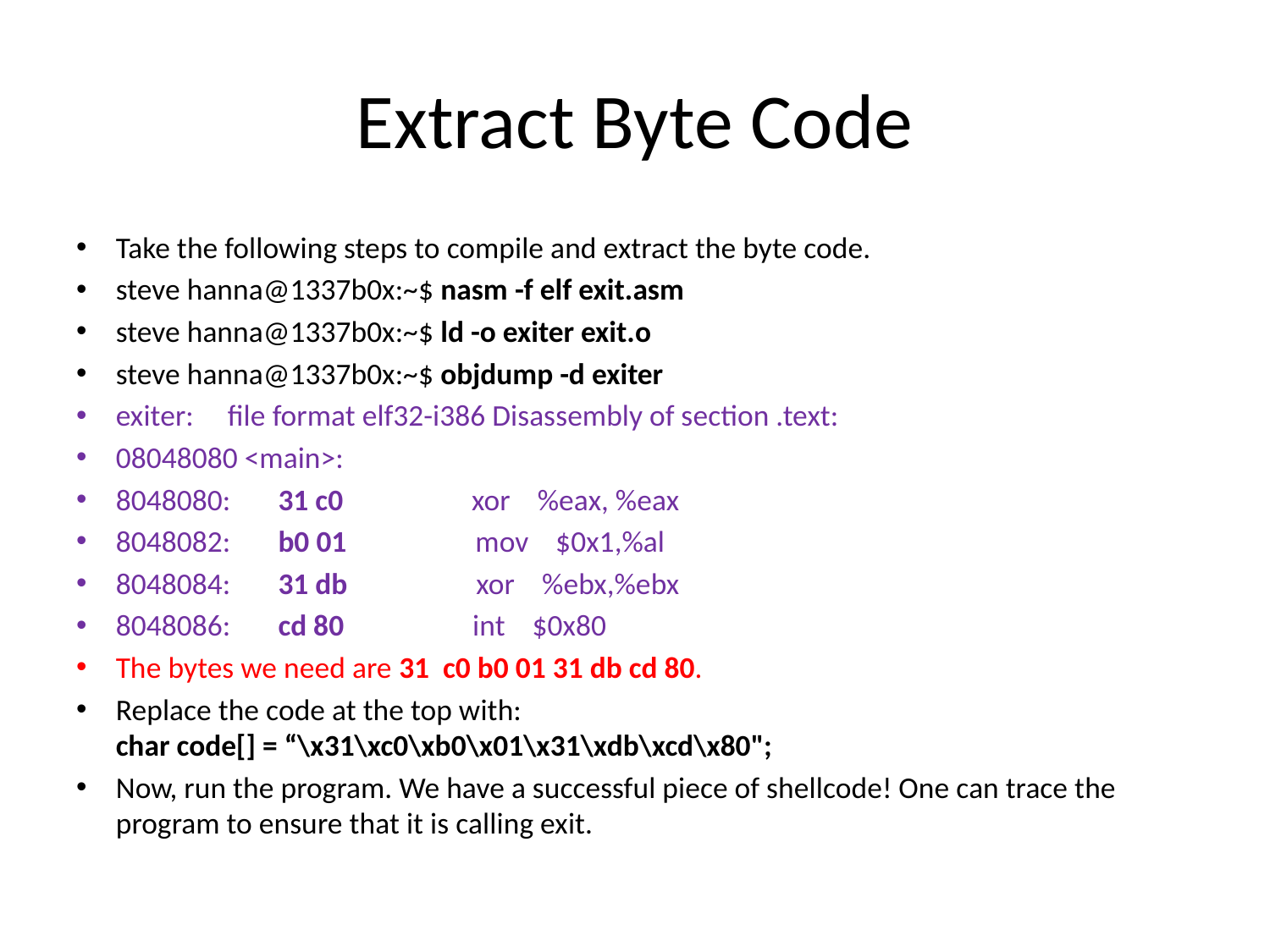

# Extract Byte Code
Take the following steps to compile and extract the byte code.
steve hanna@1337b0x:~$ nasm -f elf exit.asm
steve hanna@1337b0x:~$ ld -o exiter exit.o
steve hanna@1337b0x:~$ objdump -d exiter
exiter:     file format elf32-i386 Disassembly of section .text:
08048080 <main>:
8048080:       31 c0                   xor    %eax, %eax
8048082:       b0 01                   mov    $0x1,%al
8048084:       31 db                   xor    %ebx,%ebx
8048086:       cd 80                   int    $0x80
The bytes we need are 31  c0 b0 01 31 db cd 80.
Replace the code at the top with:
char code[] = “\x31\xc0\xb0\x01\x31\xdb\xcd\x80";
Now, run the program. We have a successful piece of shellcode! One can trace the program to ensure that it is calling exit.